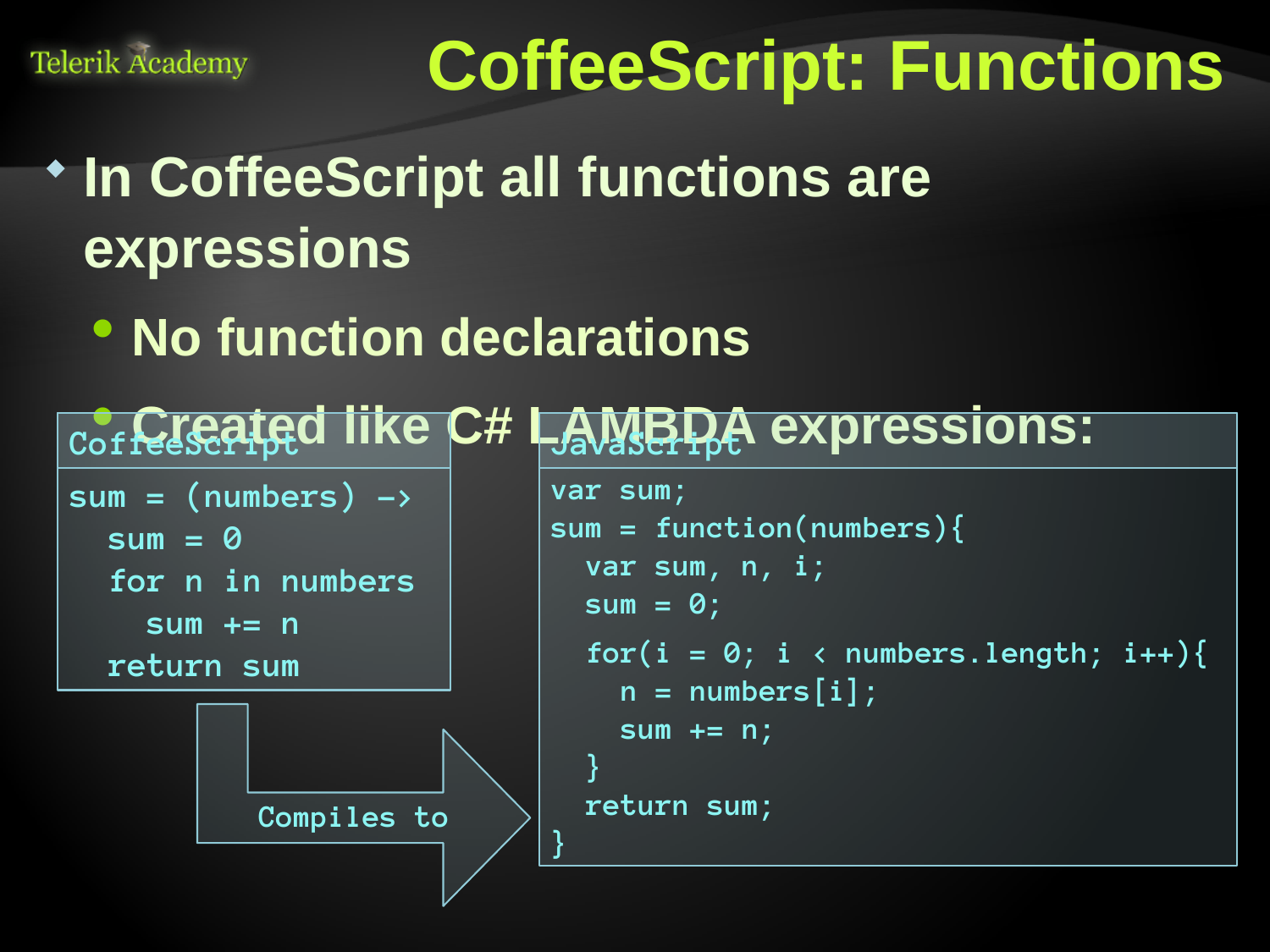

# CoffeeScript: Functions
In CoffeeScript all functions are expressions
No function declarations
Created like C# LAMBDA expressions:

sum = (numbers) ->
  sum = 0
  for n in numbers
    sum += n
  return sum
CoffeeScript
JavaScript

var sum;
sum = function(numbers){
  var sum, n, i;
  sum = 0;
  for(i = 0; i < numbers.length; i++){
    n = numbers[i];
    sum += n;
  }
  return sum;
}

Compiles to